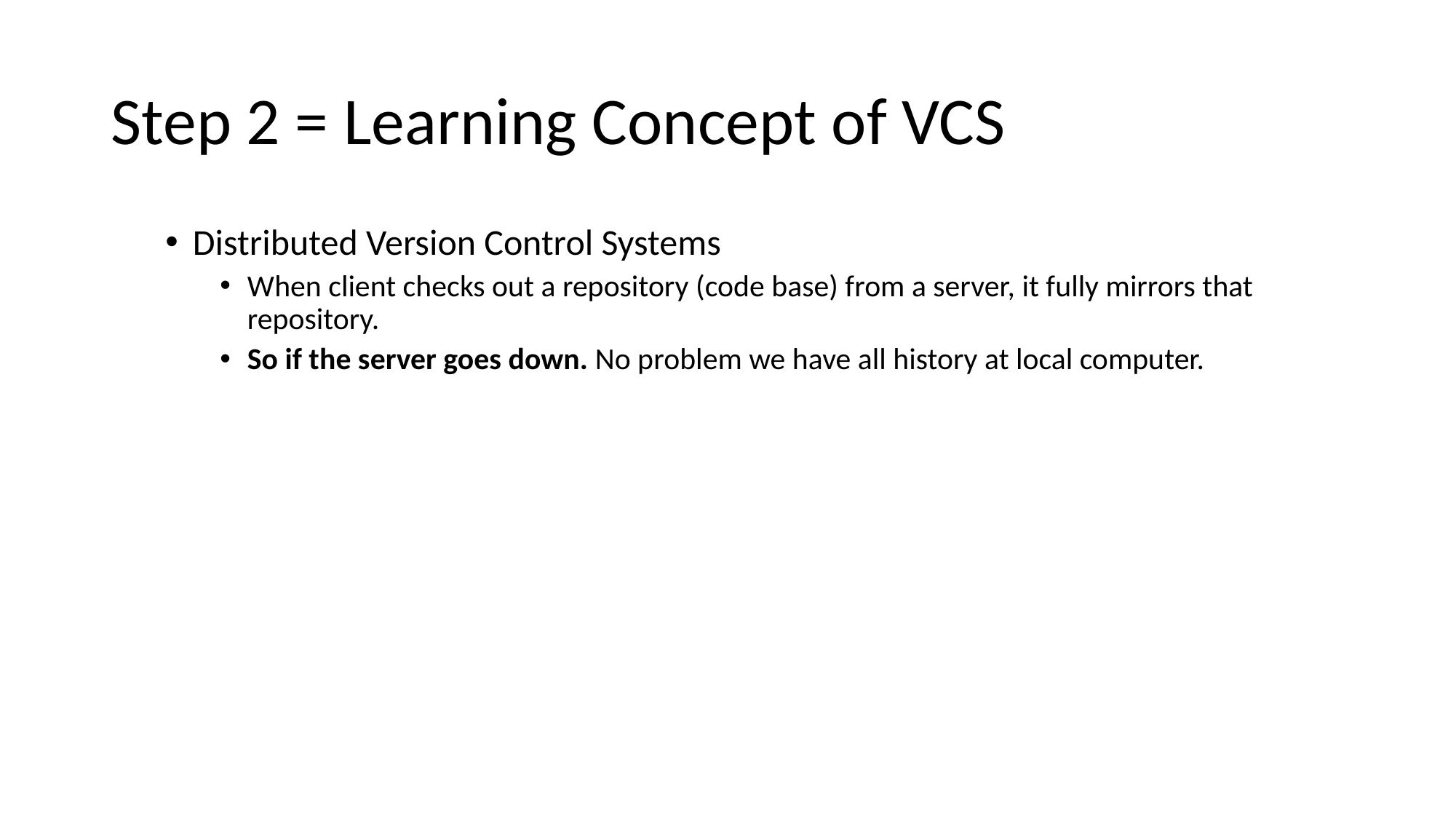

# Step 2 = Learning Concept of VCS
Distributed Version Control Systems
When client checks out a repository (code base) from a server, it fully mirrors that repository.
So if the server goes down. No problem we have all history at local computer.